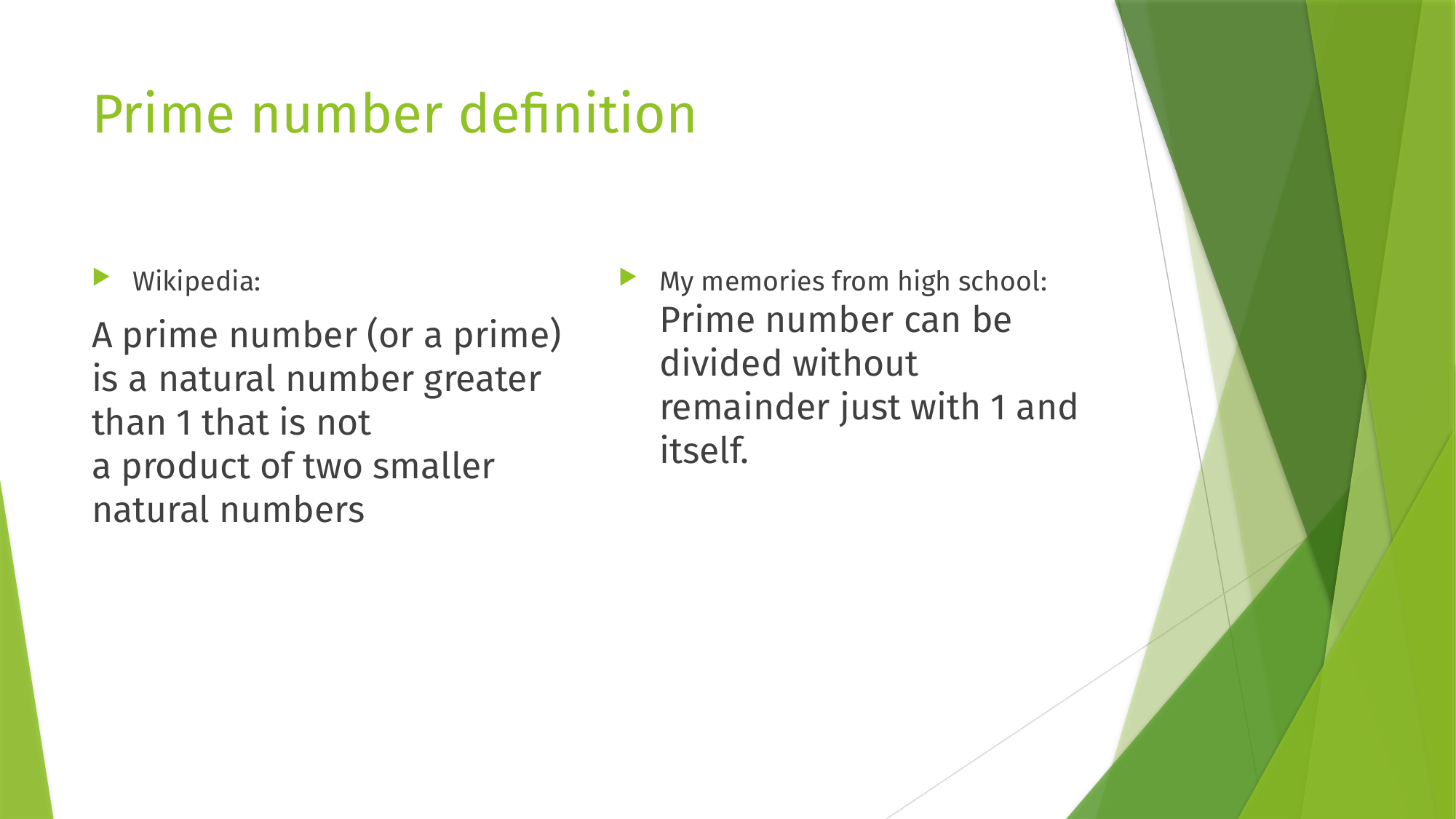

# Prime number definition
Wikipedia:
A prime number (or a prime) is a natural number greater than 1 that is not a product of two smaller natural numbers
My memories from high school:
Prime number can be divided without remainder just with 1 and itself.